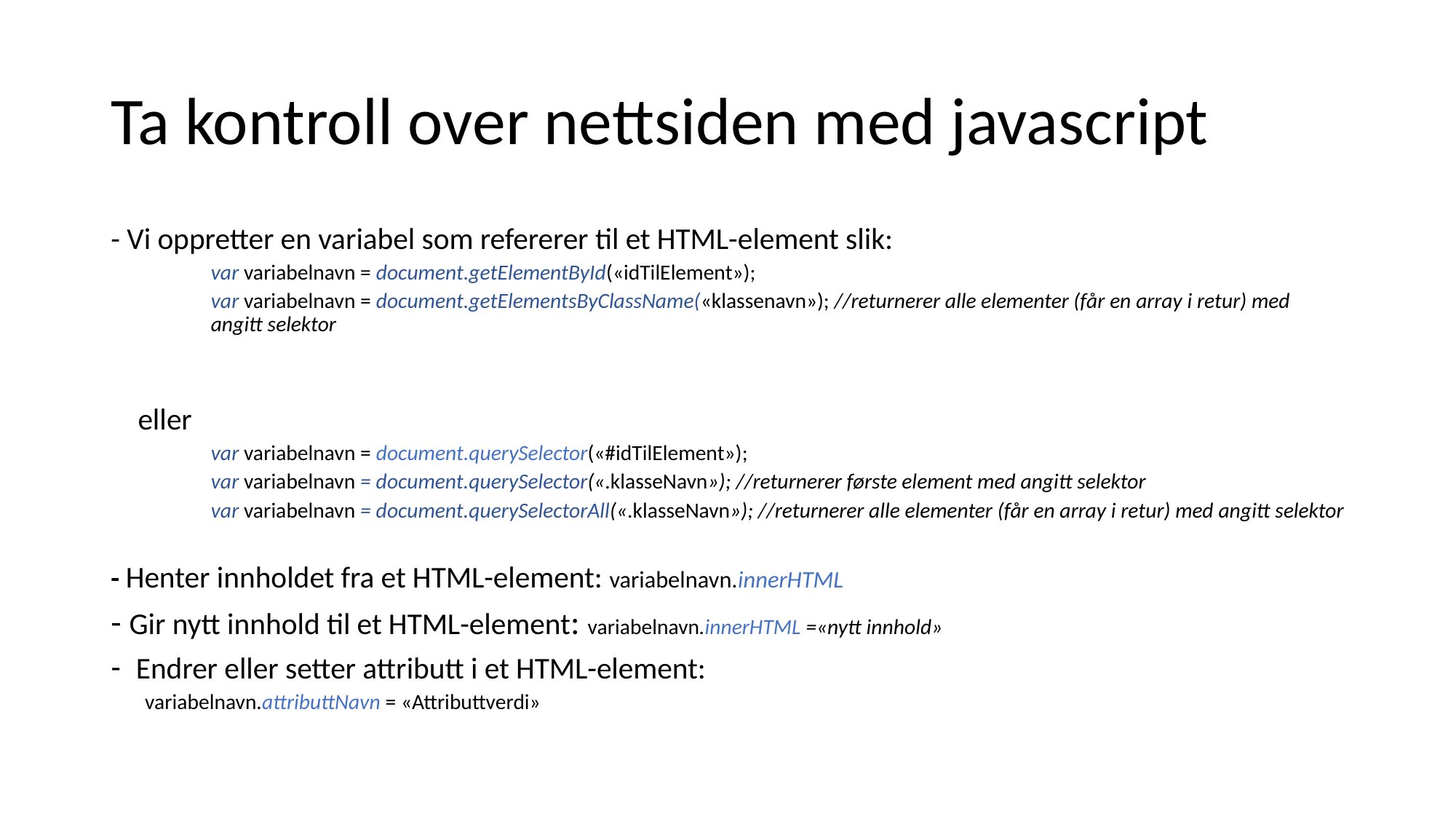

# Ta kontroll over nettsiden med javascript
- Vi oppretter en variabel som refererer til et HTML-element slik:
var variabelnavn = document.getElementById(«idTilElement»);
var variabelnavn = document.getElementsByClassName(«klassenavn»); //returnerer alle elementer (får en array i retur) med angitt selektor

    eller
var variabelnavn = document.querySelector(«#idTilElement»);
var variabelnavn = document.querySelector(«.klasseNavn»); //returnerer første element med angitt selektor
var variabelnavn = document.querySelectorAll(«.klasseNavn»); //returnerer alle elementer (får en array i retur) med angitt selektor

- Henter innholdet fra et HTML-element: variabelnavn.innerHTML
- Gir nytt innhold til et HTML-element: variabelnavn.innerHTML =«nytt innhold»
Endrer eller setter attributt i et HTML-element:
	variabelnavn.attributtNavn = «Attributtverdi»